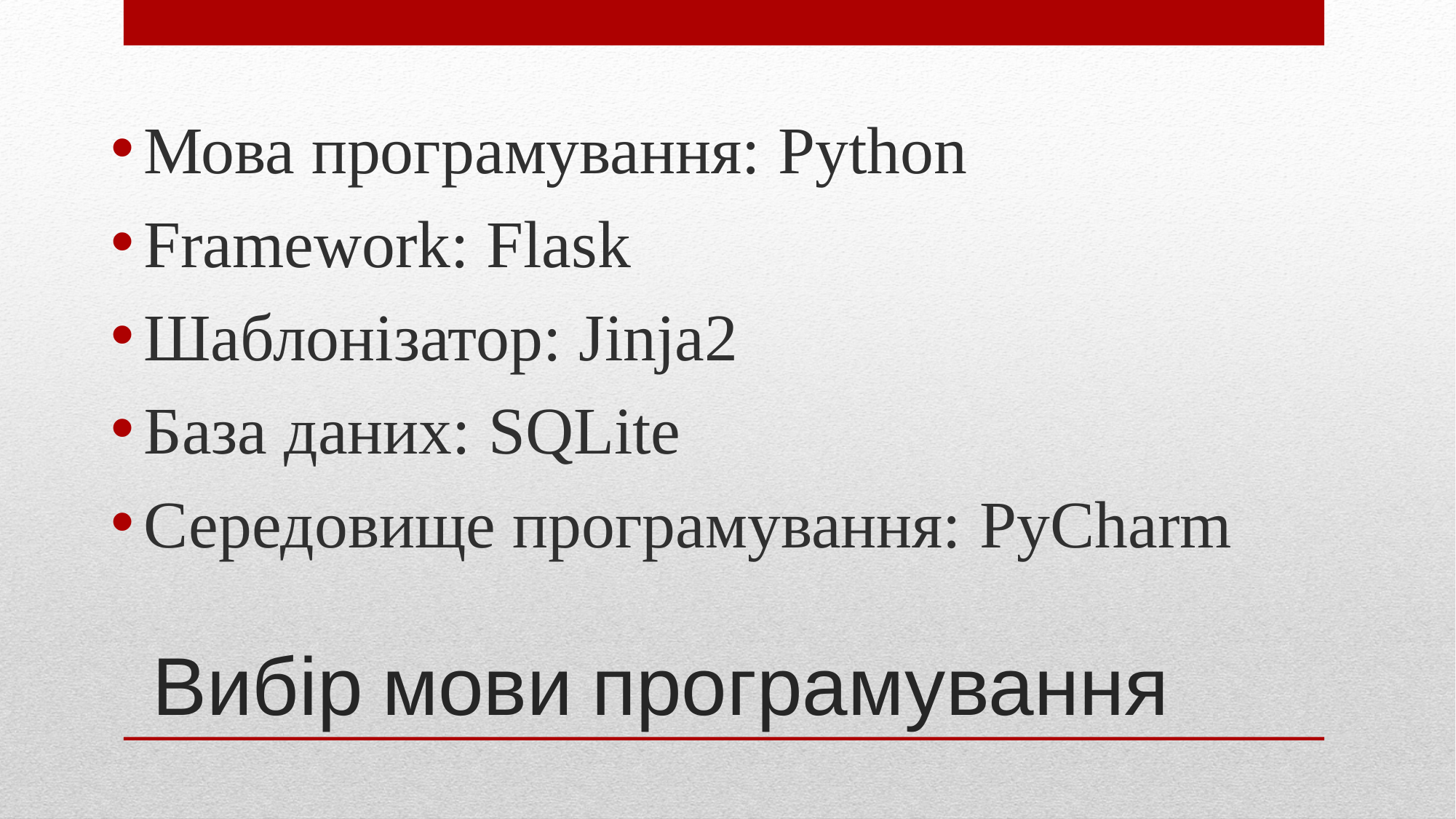

Мова програмування: Python
Framework: Flask
Шаблонізатор: Jinja2
База даних: SQLite
Середовище програмування: PyСharm
# Вибір мови програмування